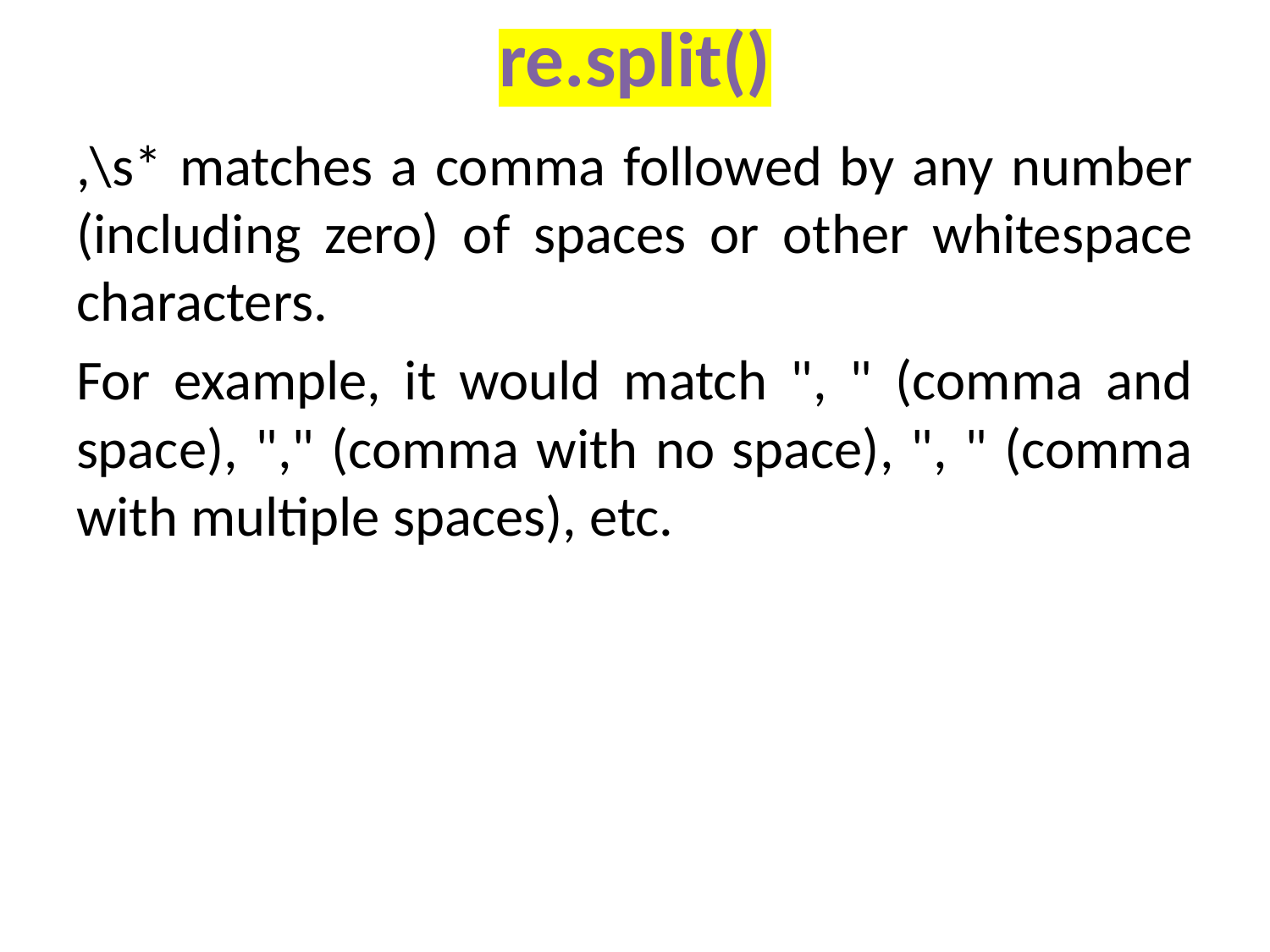

# re.split()
,\s* matches a comma followed by any number (including zero) of spaces or other whitespace characters.
For example, it would match ", " (comma and space), "," (comma with no space), ", " (comma with multiple spaces), etc.